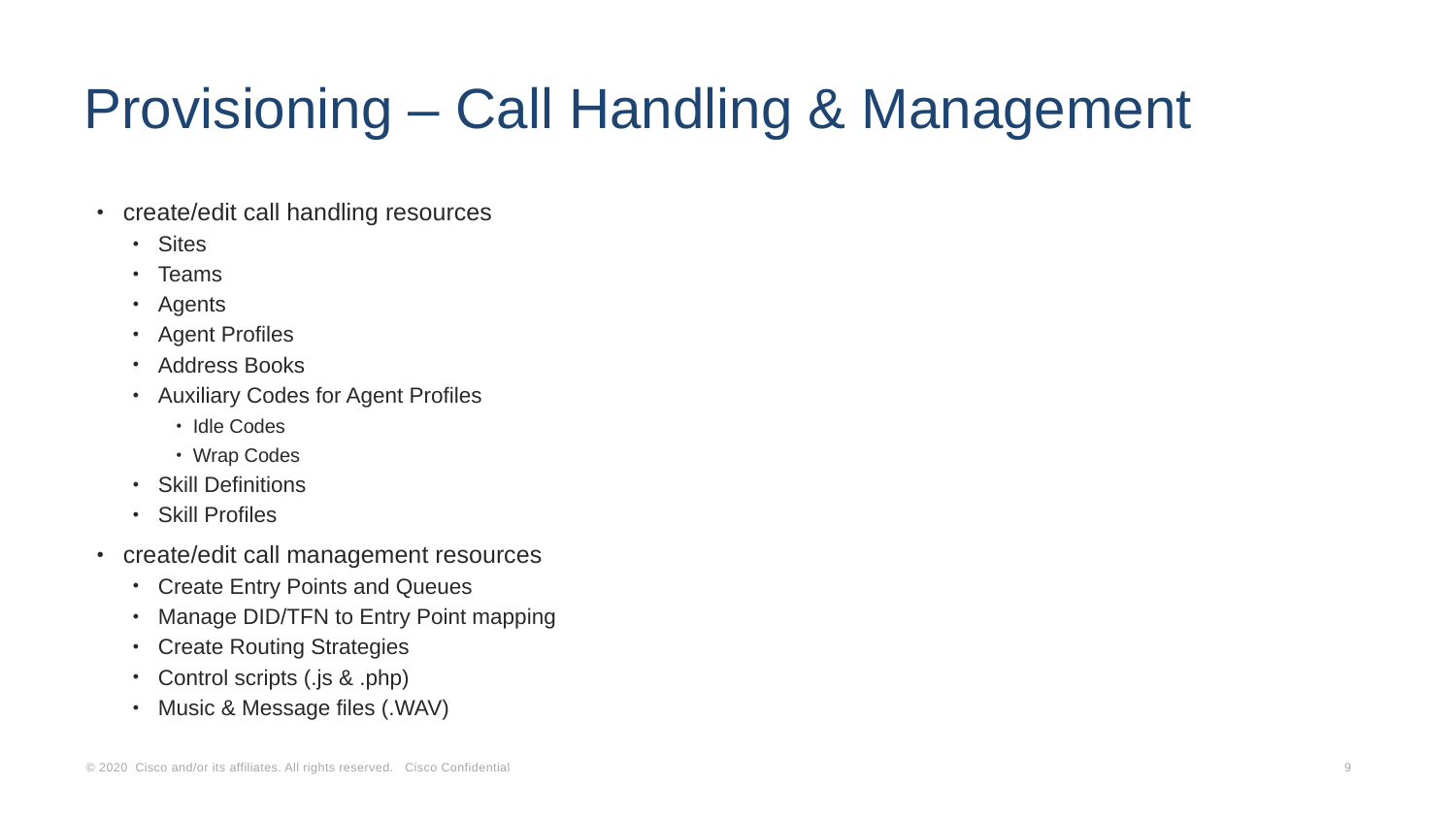

# Provisioning – Call Handling & Management
create/edit call handling resources
Sites
Teams
Agents
Agent Profiles
Address Books
Auxiliary Codes for Agent Profiles
Idle Codes
Wrap Codes
Skill Definitions
Skill Profiles
create/edit call management resources
Create Entry Points and Queues
Manage DID/TFN to Entry Point mapping
Create Routing Strategies
Control scripts (.js & .php)
Music & Message files (.WAV)